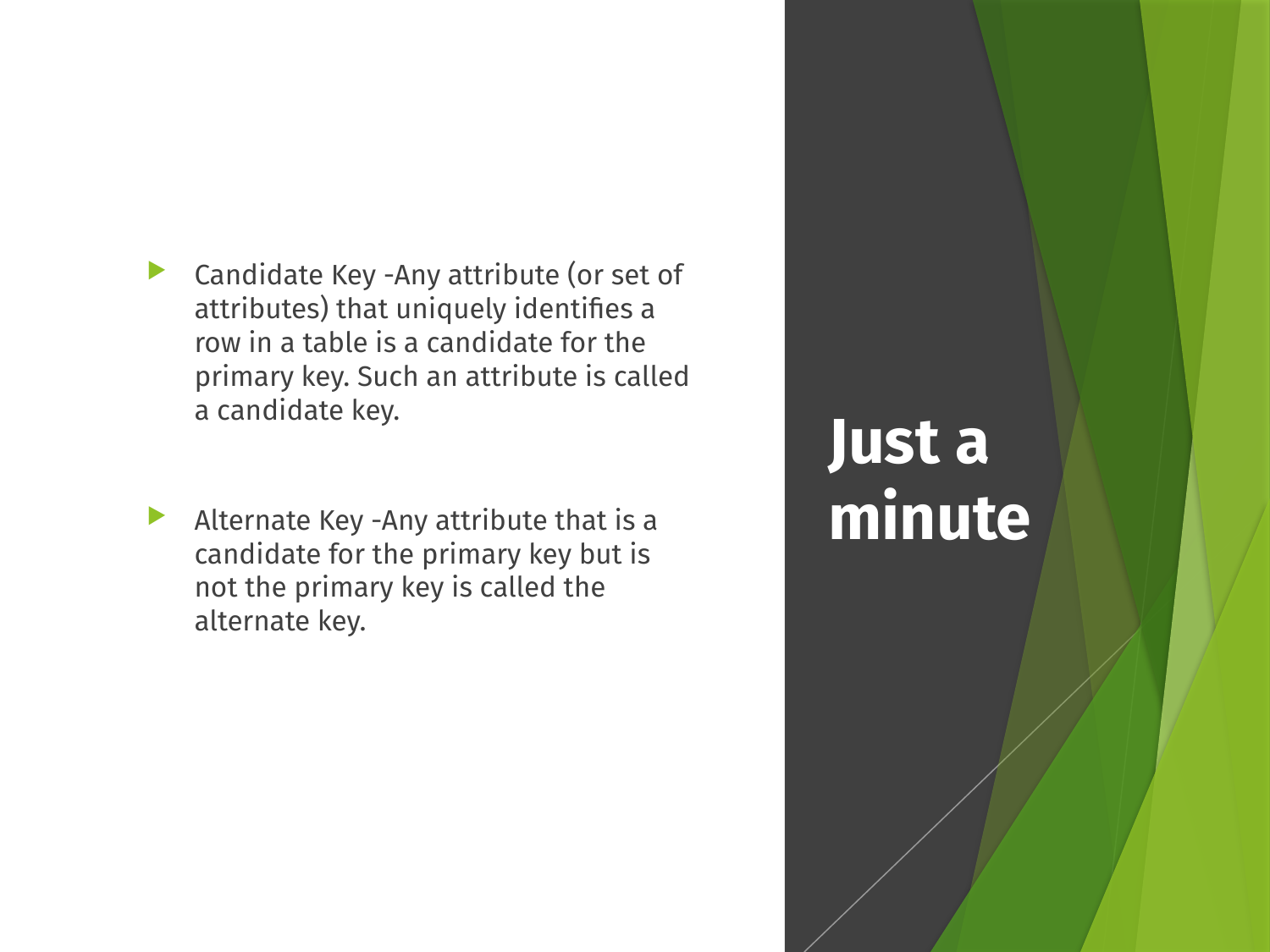

Candidate Key -Any attribute (or set of attributes) that uniquely identifies a row in a table is a candidate for the primary key. Such an attribute is called a candidate key.

Alternate Key -Any attribute that is a candidate for the primary key but is not the primary key is called the alternate key.

Just a minute